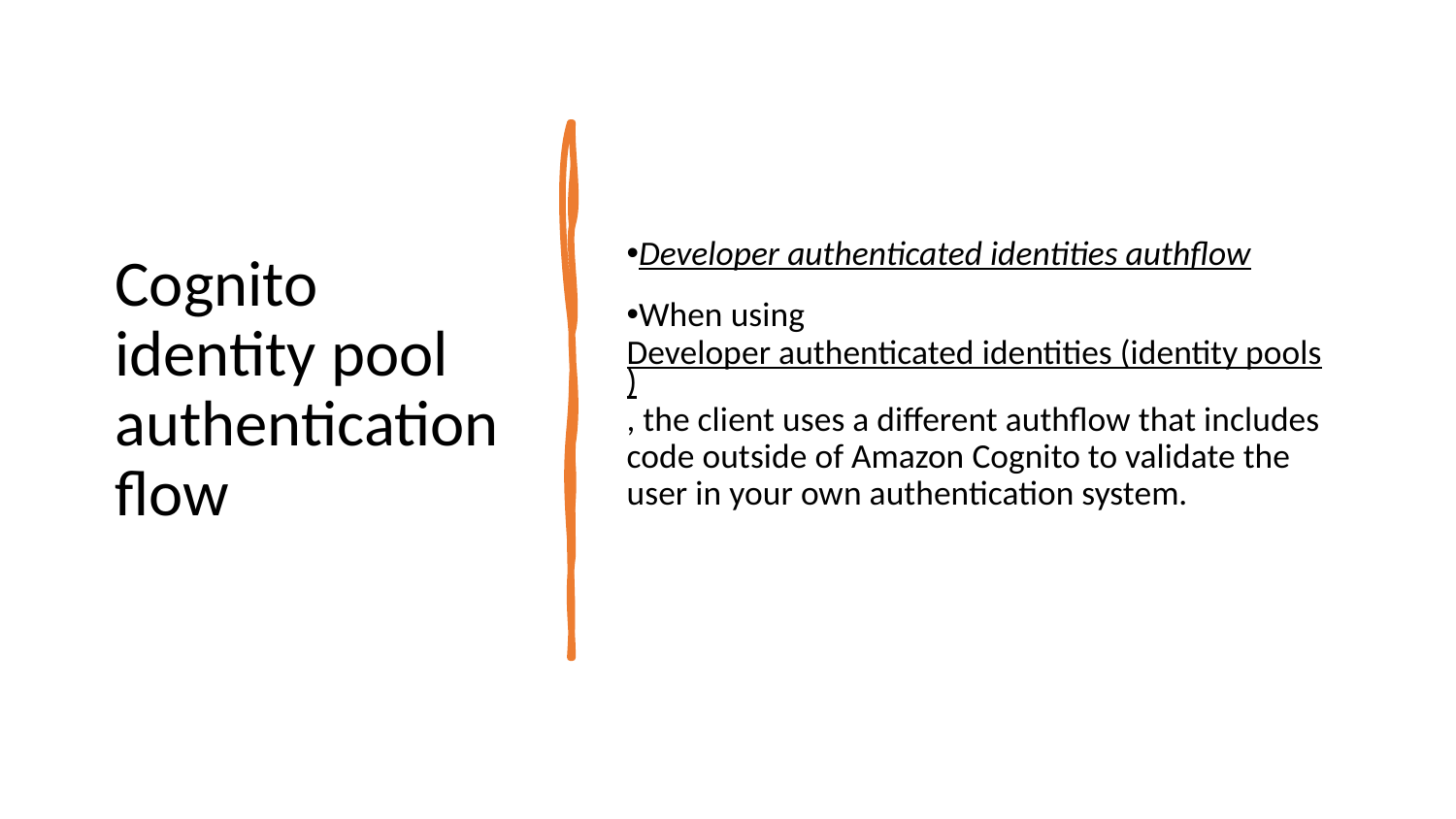

# Cognito identity pool authentication flow
Developer authenticated identities authflow
When using Developer authenticated identities (identity pools), the client uses a different authflow that includes code outside of Amazon Cognito to validate the user in your own authentication system.